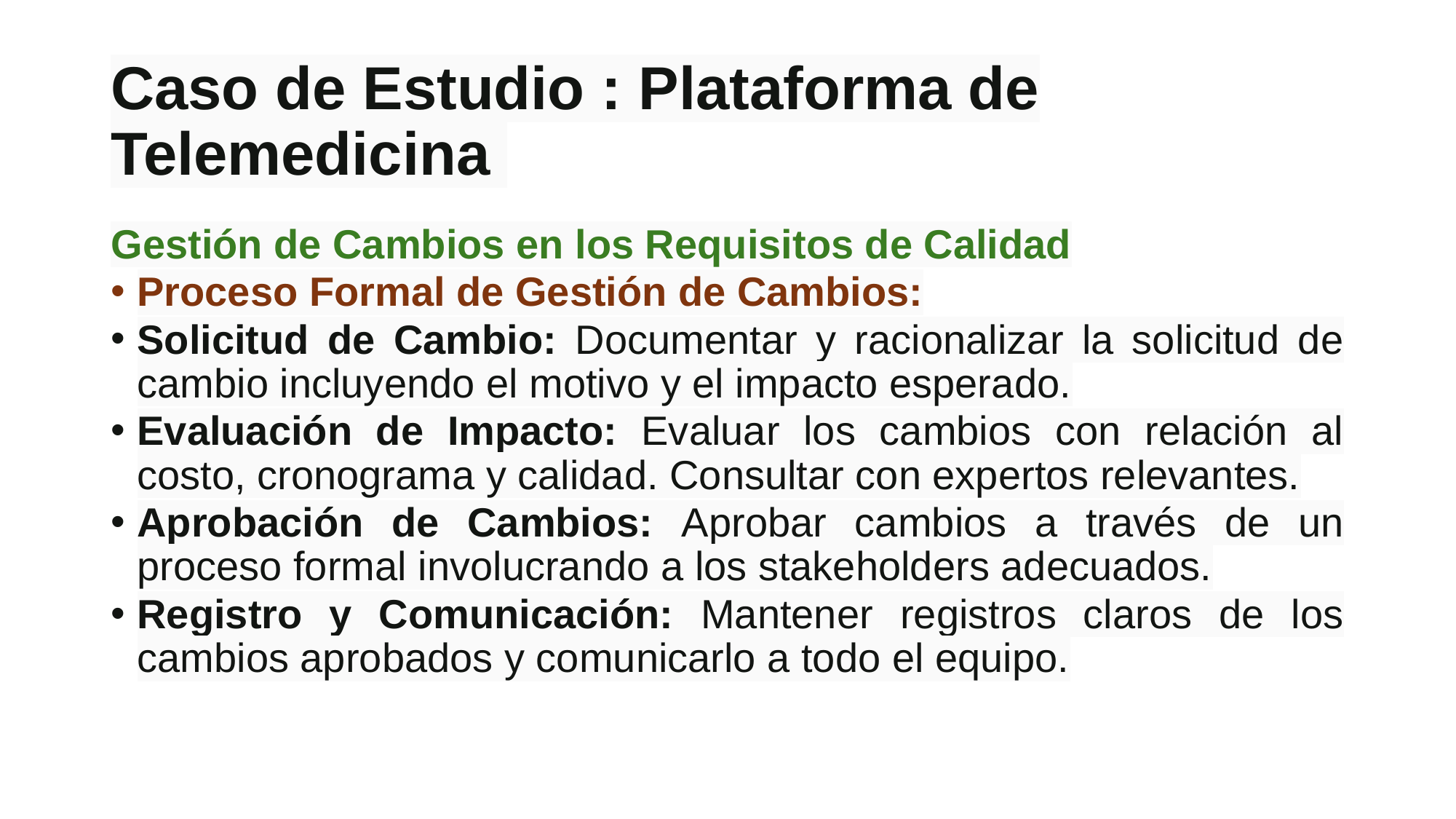

# Caso de Estudio : Plataforma de Telemedicina
Gestión de Cambios en los Requisitos de Calidad
Proceso Formal de Gestión de Cambios:
Solicitud de Cambio: Documentar y racionalizar la solicitud de cambio incluyendo el motivo y el impacto esperado.
Evaluación de Impacto: Evaluar los cambios con relación al costo, cronograma y calidad. Consultar con expertos relevantes.
Aprobación de Cambios: Aprobar cambios a través de un proceso formal involucrando a los stakeholders adecuados.
Registro y Comunicación: Mantener registros claros de los cambios aprobados y comunicarlo a todo el equipo.